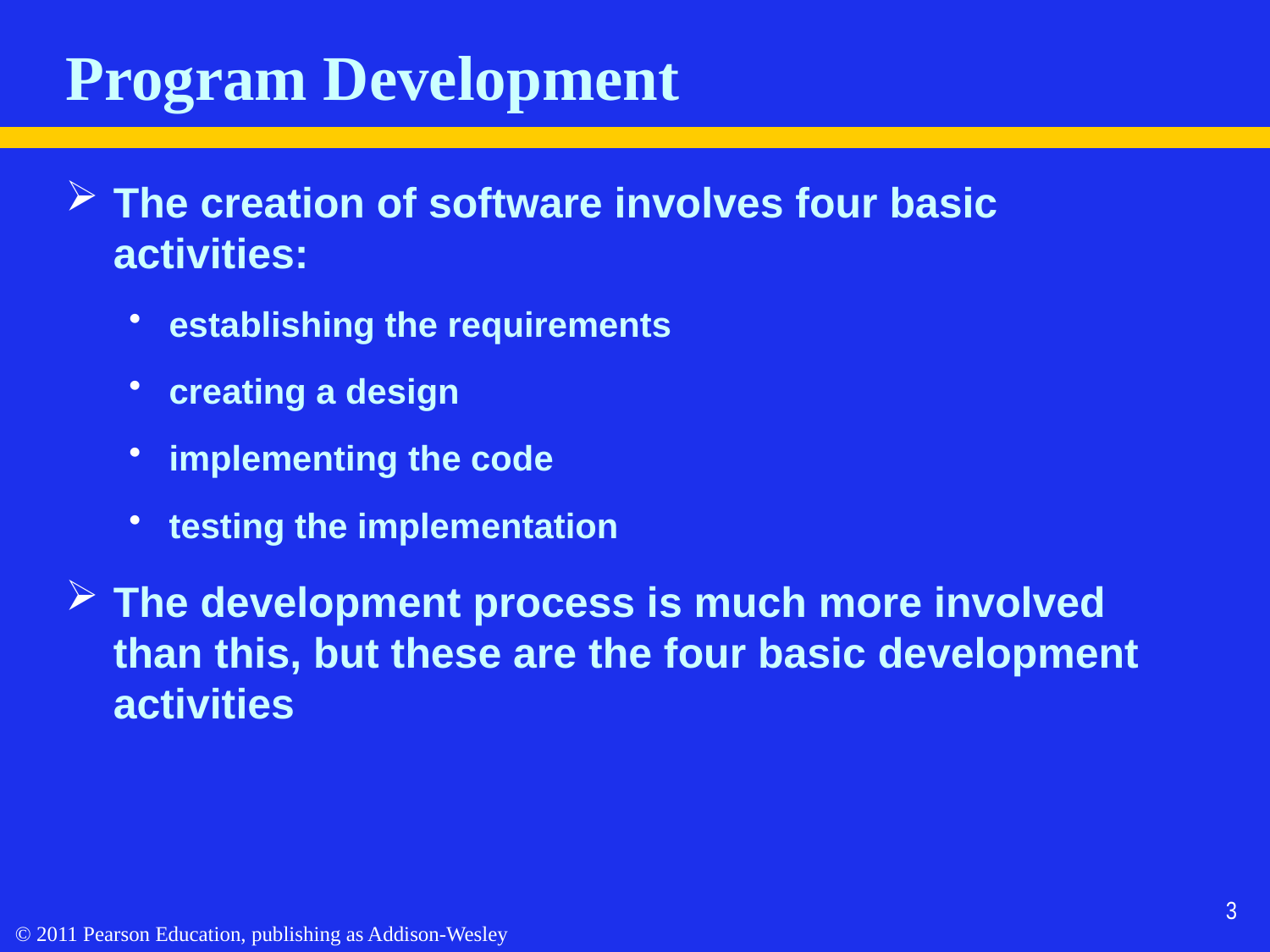

# Program Development
The creation of software involves four basic activities:
establishing the requirements
creating a design
implementing the code
testing the implementation
The development process is much more involved than this, but these are the four basic development activities
3